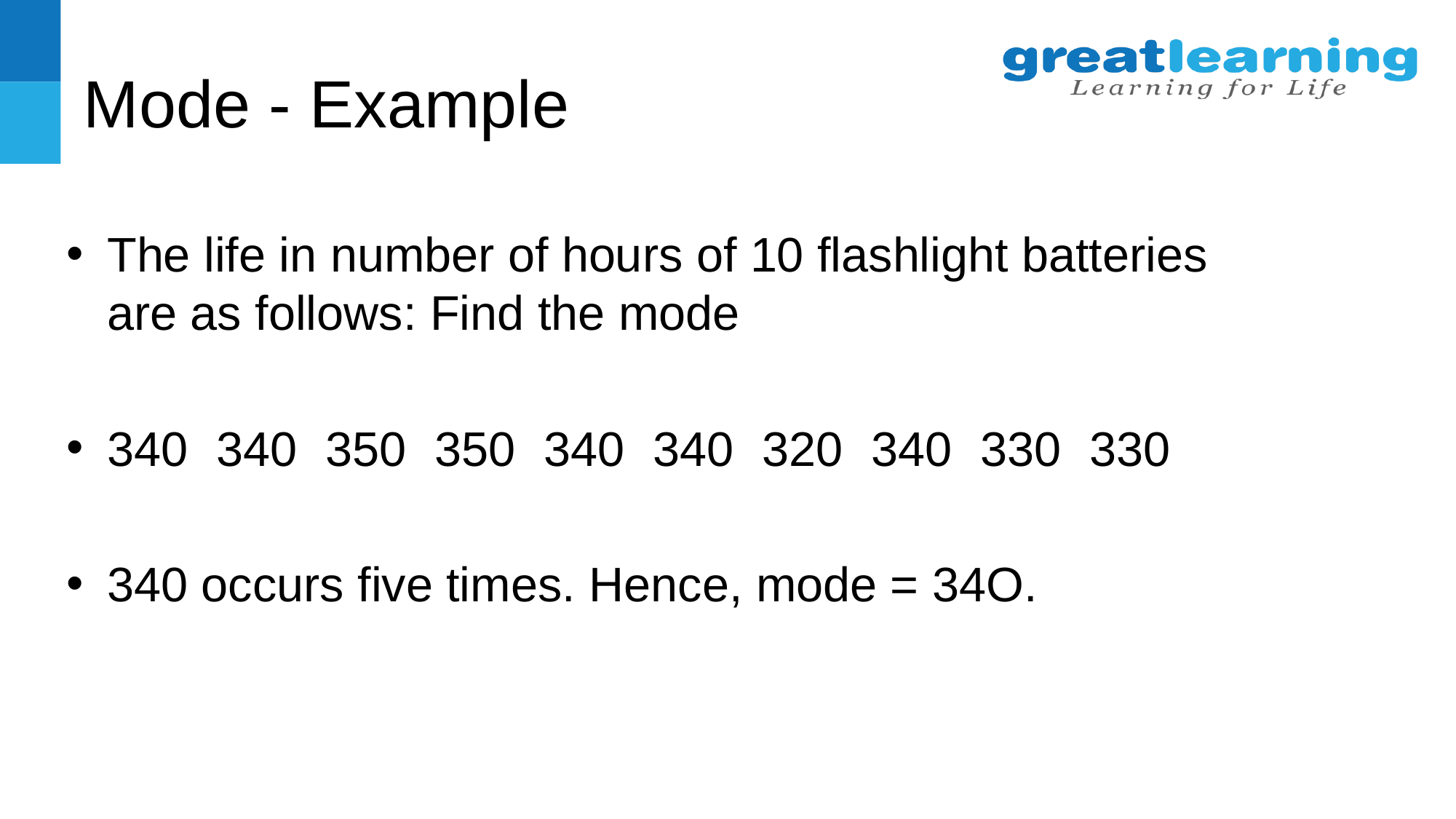

# Mode - Example
The life in number of hours of 10 flashlight batteries are as follows: Find the mode

340	340	350	350	340	340	320	340	330	330

340 occurs five times. Hence, mode = 34O.